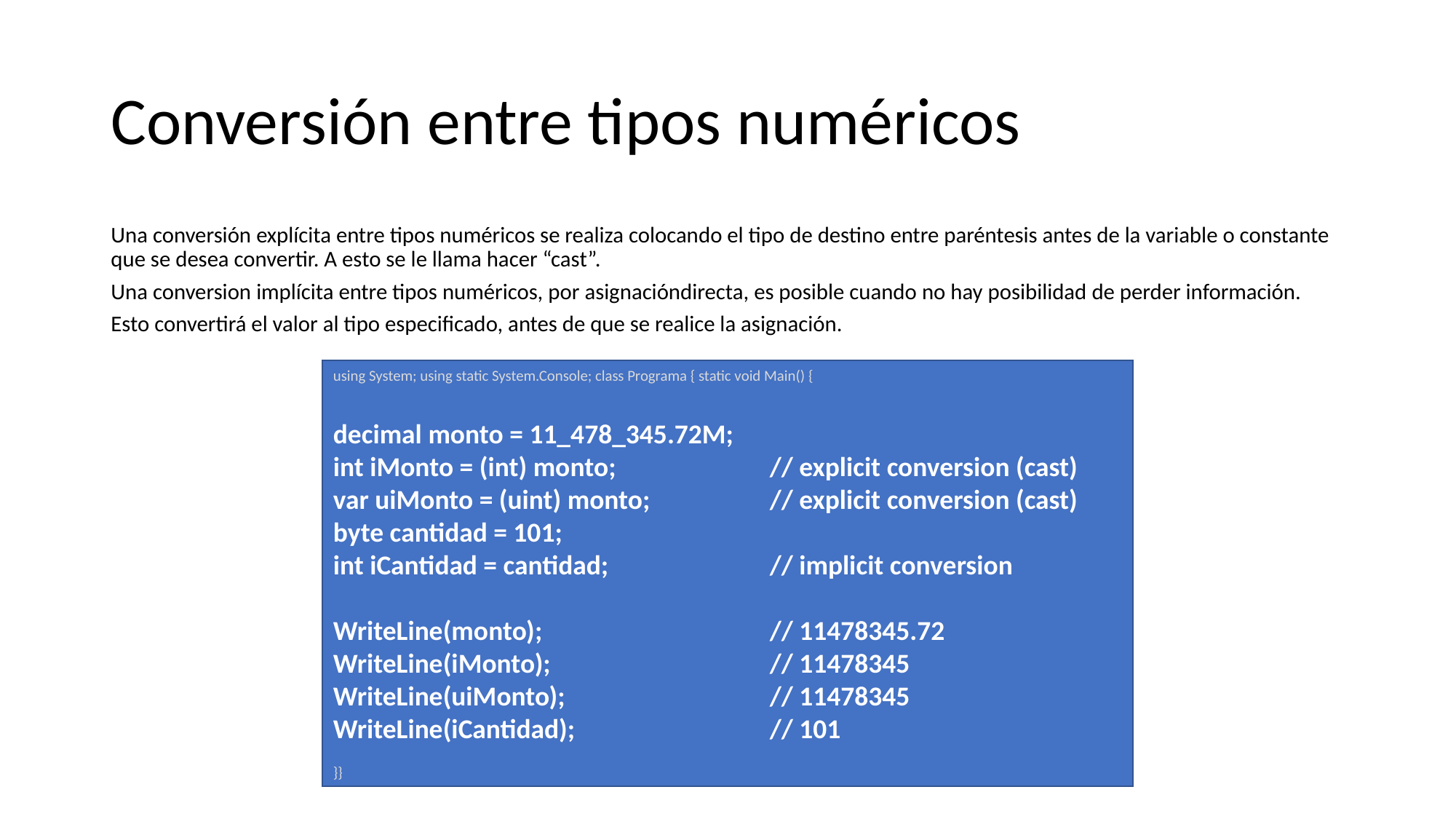

# Conversión entre tipos numéricos
Una conversión explícita entre tipos numéricos se realiza colocando el tipo de destino entre paréntesis antes de la variable o constante que se desea convertir. A esto se le llama hacer “cast”.
Una conversion implícita entre tipos numéricos, por asignacióndirecta, es posible cuando no hay posibilidad de perder información.
Esto convertirá el valor al tipo especificado, antes de que se realice la asignación.
using System; using static System.Console; class Programa { static void Main() {

decimal monto = 11_478_345.72M;
int iMonto = (int) monto;      		// explicit conversion (cast)
var uiMonto = (uint) monto;      	// explicit conversion (cast)
byte cantidad = 101;
int iCantidad = cantidad;		// implicit conversion
WriteLine(monto);    		// 11478345.72
WriteLine(iMonto);     		// 11478345
WriteLine(uiMonto);		// 11478345
WriteLine(iCantidad);		// 101

}}